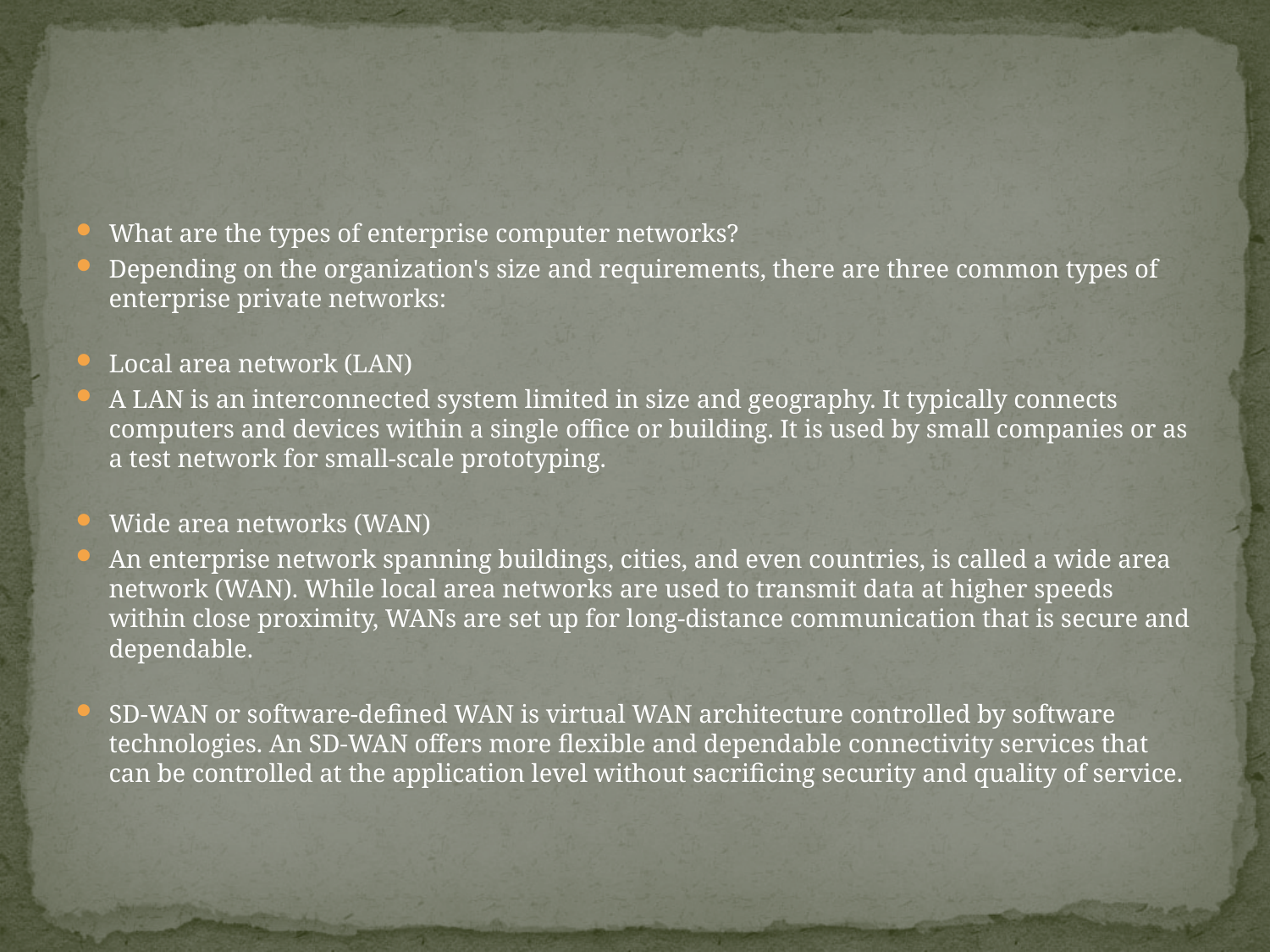

#
What are the types of enterprise computer networks?
Depending on the organization's size and requirements, there are three common types of enterprise private networks:
Local area network (LAN)
A LAN is an interconnected system limited in size and geography. It typically connects computers and devices within a single office or building. It is used by small companies or as a test network for small-scale prototyping.
Wide area networks (WAN)
An enterprise network spanning buildings, cities, and even countries, is called a wide area network (WAN). While local area networks are used to transmit data at higher speeds within close proximity, WANs are set up for long-distance communication that is secure and dependable.
SD-WAN or software-defined WAN is virtual WAN architecture controlled by software technologies. An SD-WAN offers more flexible and dependable connectivity services that can be controlled at the application level without sacrificing security and quality of service.